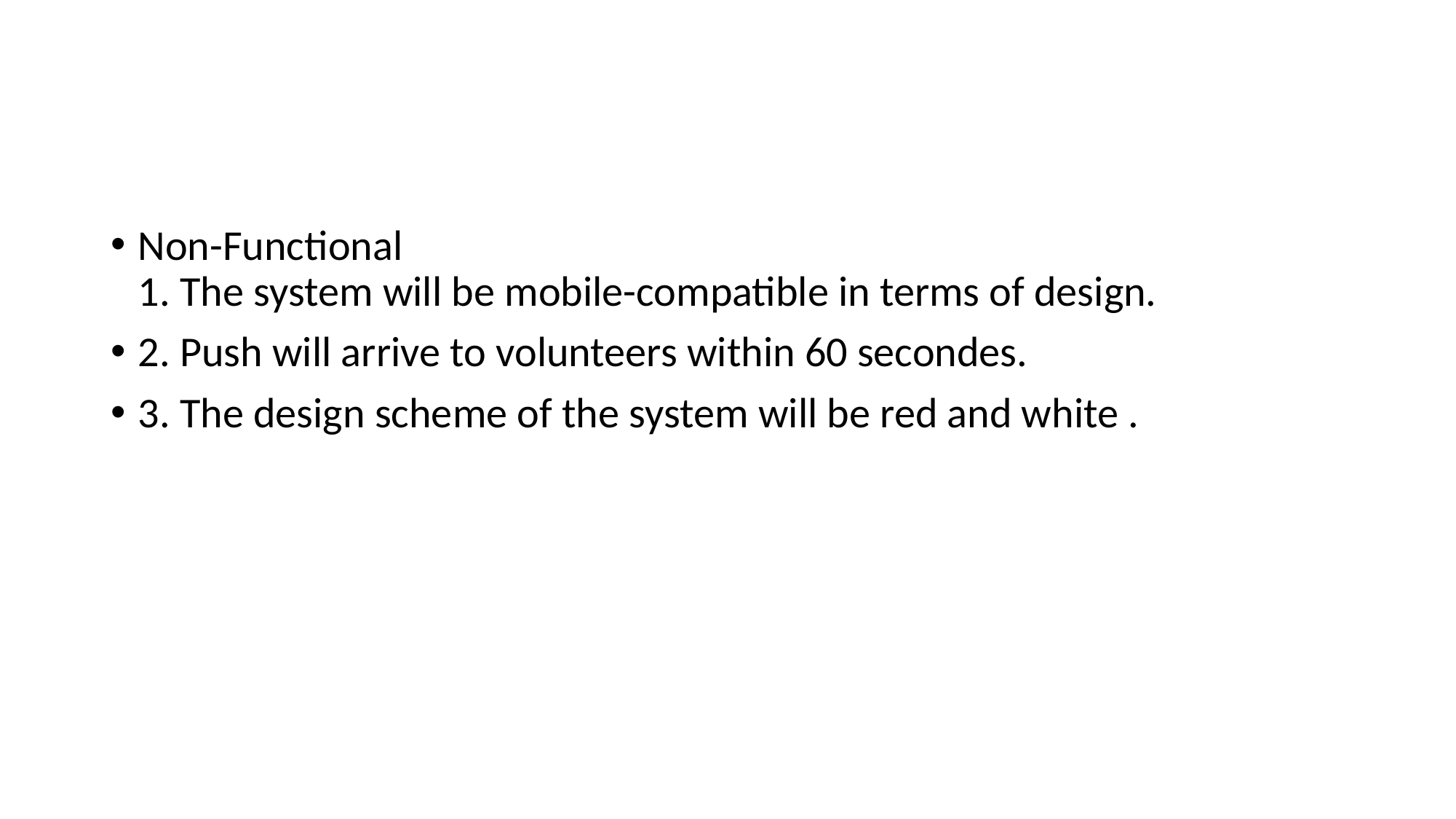

# Non-Functional 1. The system will be mobile-compatible in terms of design.
2. Push will arrive to volunteers within 60 secondes.
3. The design scheme of the system will be red and white .